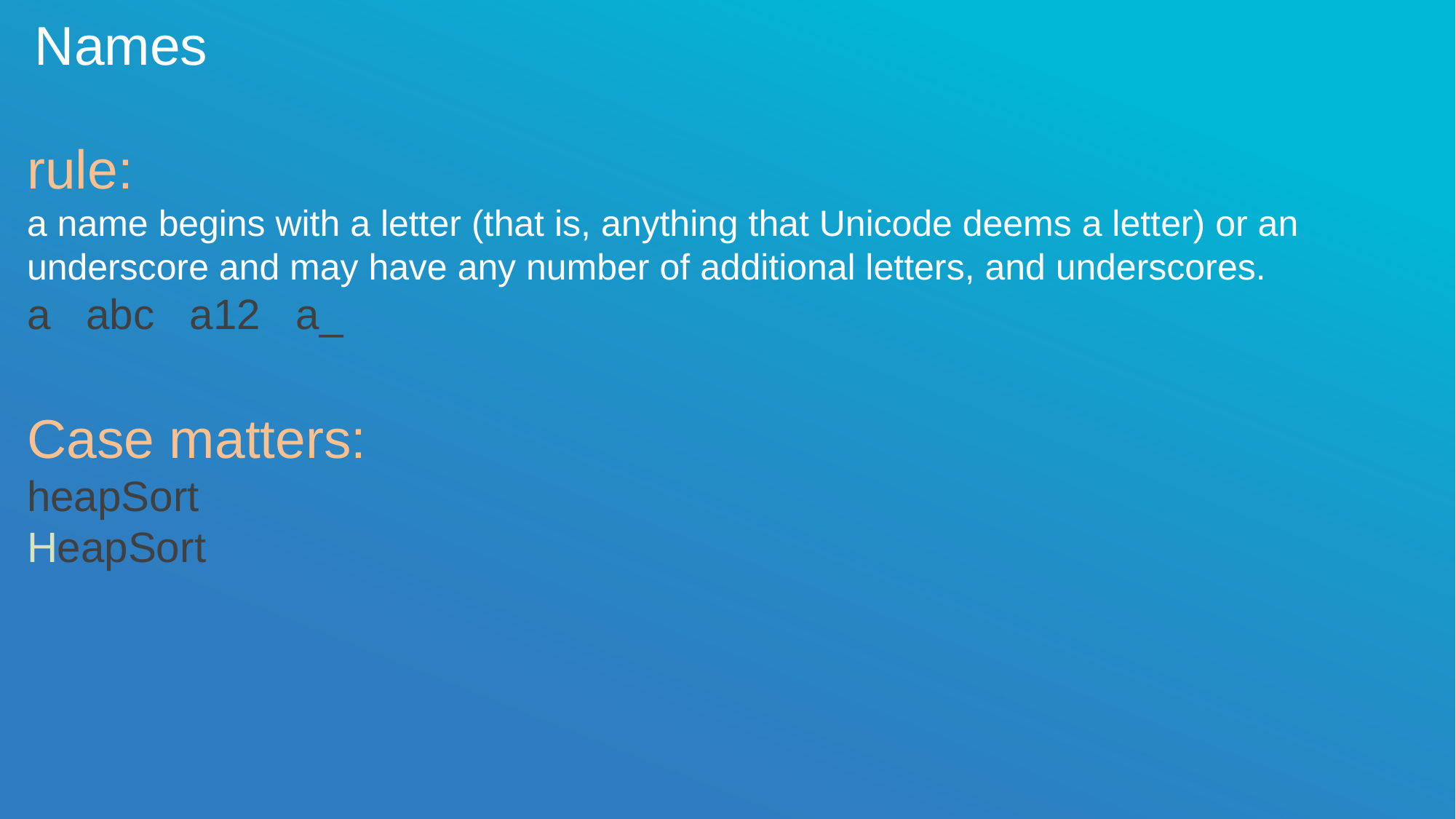

# Names
rule:
a name begins with a letter (that is, anything that Unicode deems a letter) or an underscore and may have any number of additional letters, and underscores.
a   abc   a12   a_

Case matters:
heapSort
HeapSort